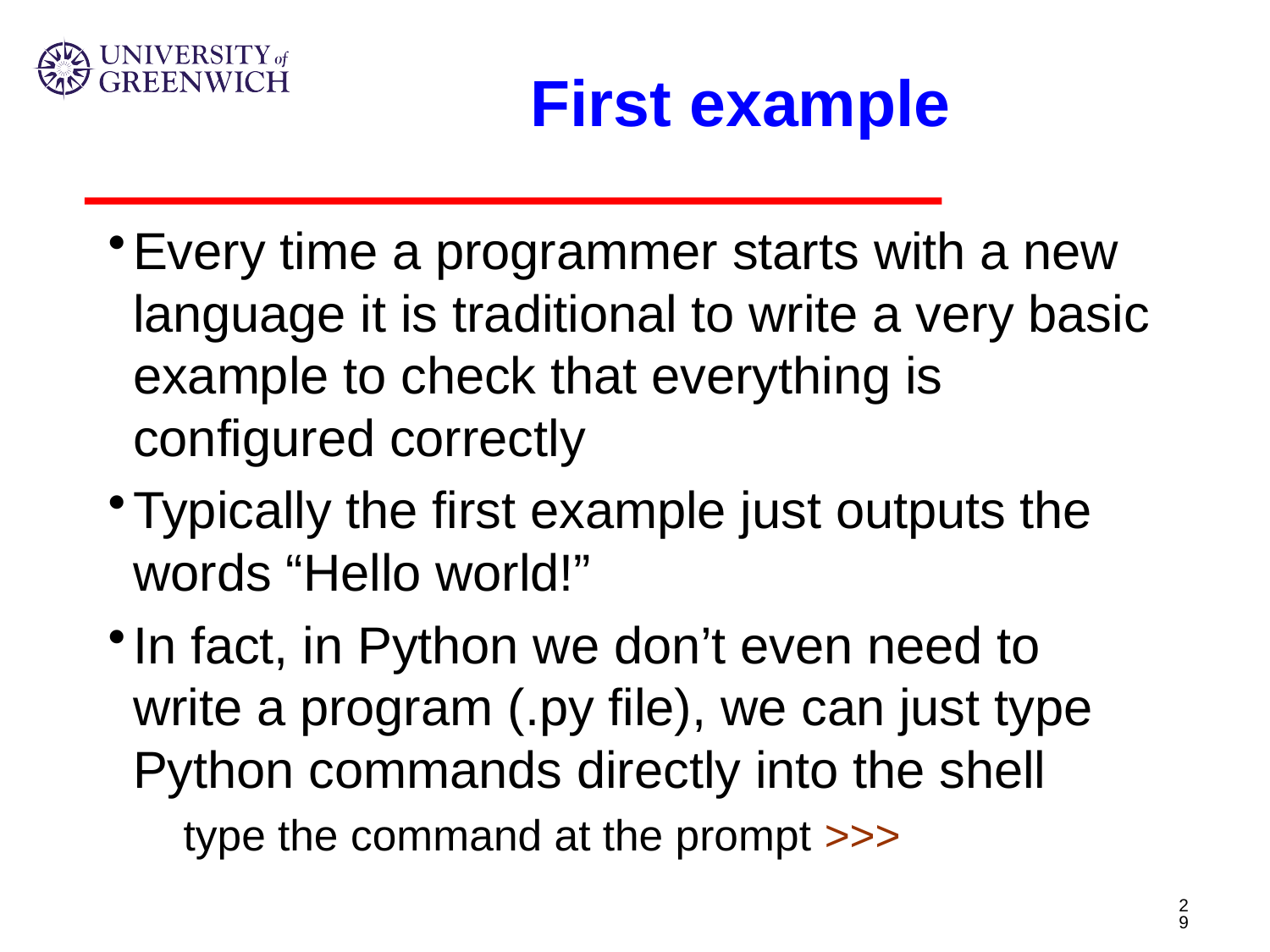

# First example
Every time a programmer starts with a new language it is traditional to write a very basic example to check that everything is configured correctly
Typically the first example just outputs the words “Hello world!”
In fact, in Python we don’t even need to write a program (.py file), we can just type Python commands directly into the shell
type the command at the prompt >>>
29